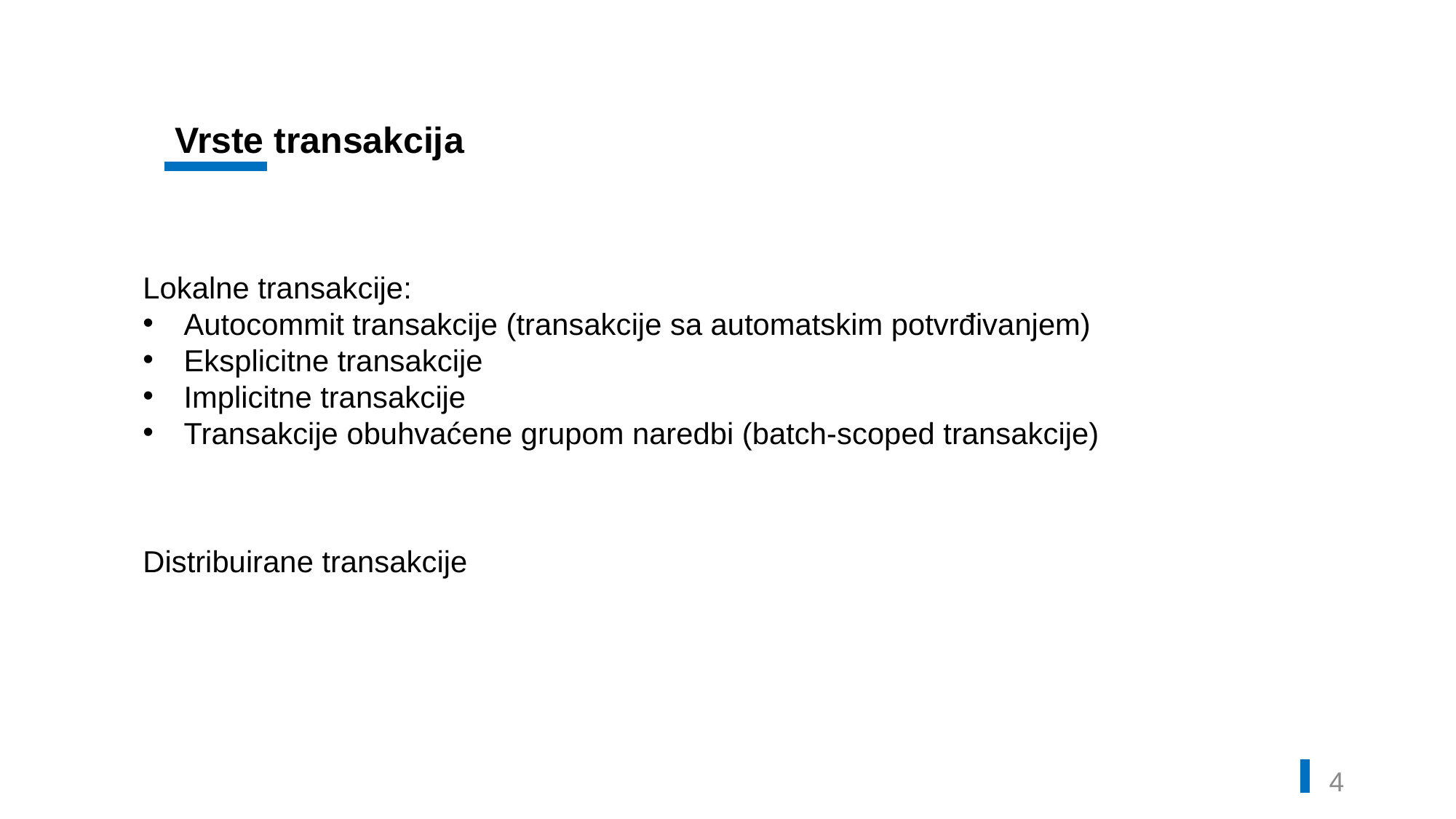

Vrste transakcija
Lokalne transakcije:
Autocommit transakcije (transakcije sa automatskim potvrđivanjem)
Eksplicitne transakcije
Implicitne transakcije
Transakcije obuhvaćene grupom naredbi (batch-scoped transakcije)
Distribuirane transakcije
4